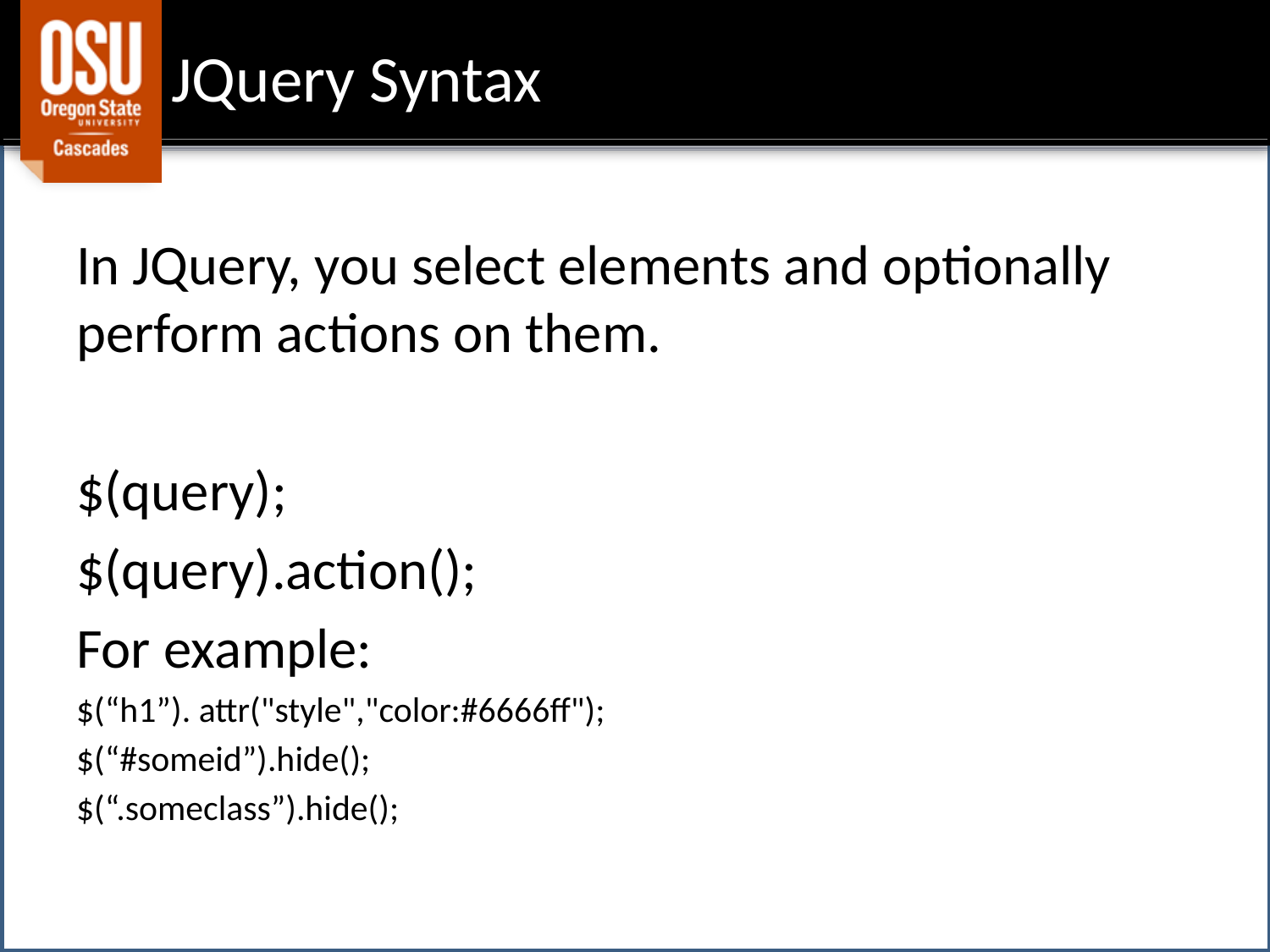

# JQuery Syntax
In JQuery, you select elements and optionally perform actions on them.

$(query);
$(query).action();
For example:
$(“h1”). attr("style","color:#6666ff");
$(“#someid”).hide();
$(“.someclass”).hide();